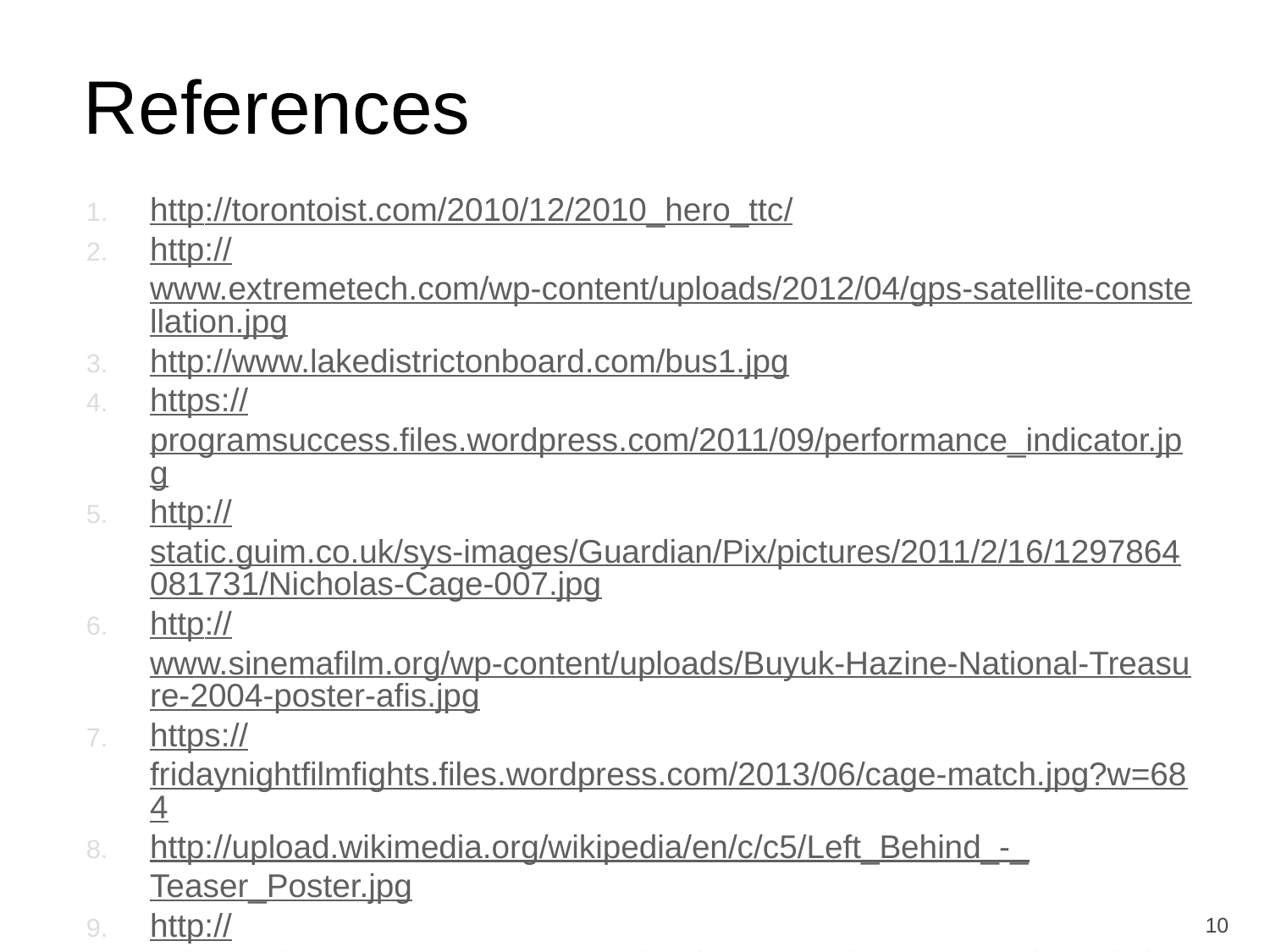

References

http://torontoist.com/2010/12/2010_hero_ttc/
http://www.extremetech.com/wp-content/uploads/2012/04/gps-satellite-constellation.jpg
http://www.lakedistrictonboard.com/bus1.jpg
https://programsuccess.files.wordpress.com/2011/09/performance_indicator.jpg
http://static.guim.co.uk/sys-images/Guardian/Pix/pictures/2011/2/16/1297864081731/Nicholas-Cage-007.jpg
http://www.sinemafilm.org/wp-content/uploads/Buyuk-Hazine-National-Treasure-2004-poster-afis.jpg
https://fridaynightfilmfights.files.wordpress.com/2013/06/cage-match.jpg?w=684
http://upload.wikimedia.org/wikipedia/en/c/c5/Left_Behind_-_Teaser_Poster.jpg
http://schmoesknow.com/wp-content/uploads/2011/01/season_of_the_witch_1_2009.jpg

10